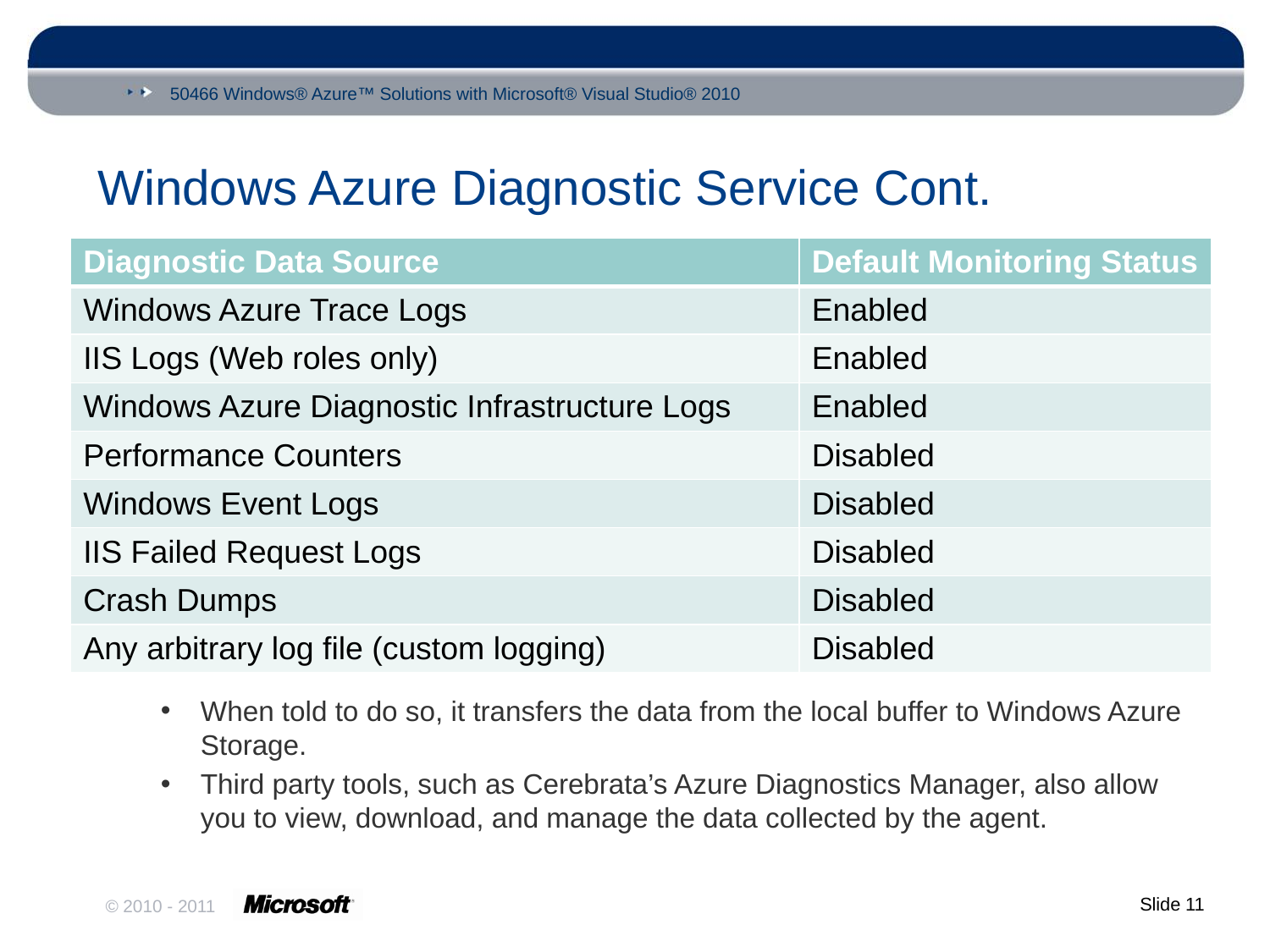

# Windows Azure Diagnostic Service Cont.
| Diagnostic Data Source | Default Monitoring Status |
| --- | --- |
| Windows Azure Trace Logs | Enabled |
| IIS Logs (Web roles only) | Enabled |
| Windows Azure Diagnostic Infrastructure Logs | Enabled |
| Performance Counters | Disabled |
| Windows Event Logs | Disabled |
| IIS Failed Request Logs | Disabled |
| Crash Dumps | Disabled |
| Any arbitrary log file (custom logging) | Disabled |

When told to do so, it transfers the data from the local buffer to Windows Azure Storage.
Third party tools, such as Cerebrata’s Azure Diagnostics Manager, also allow you to view, download, and manage the data collected by the agent.